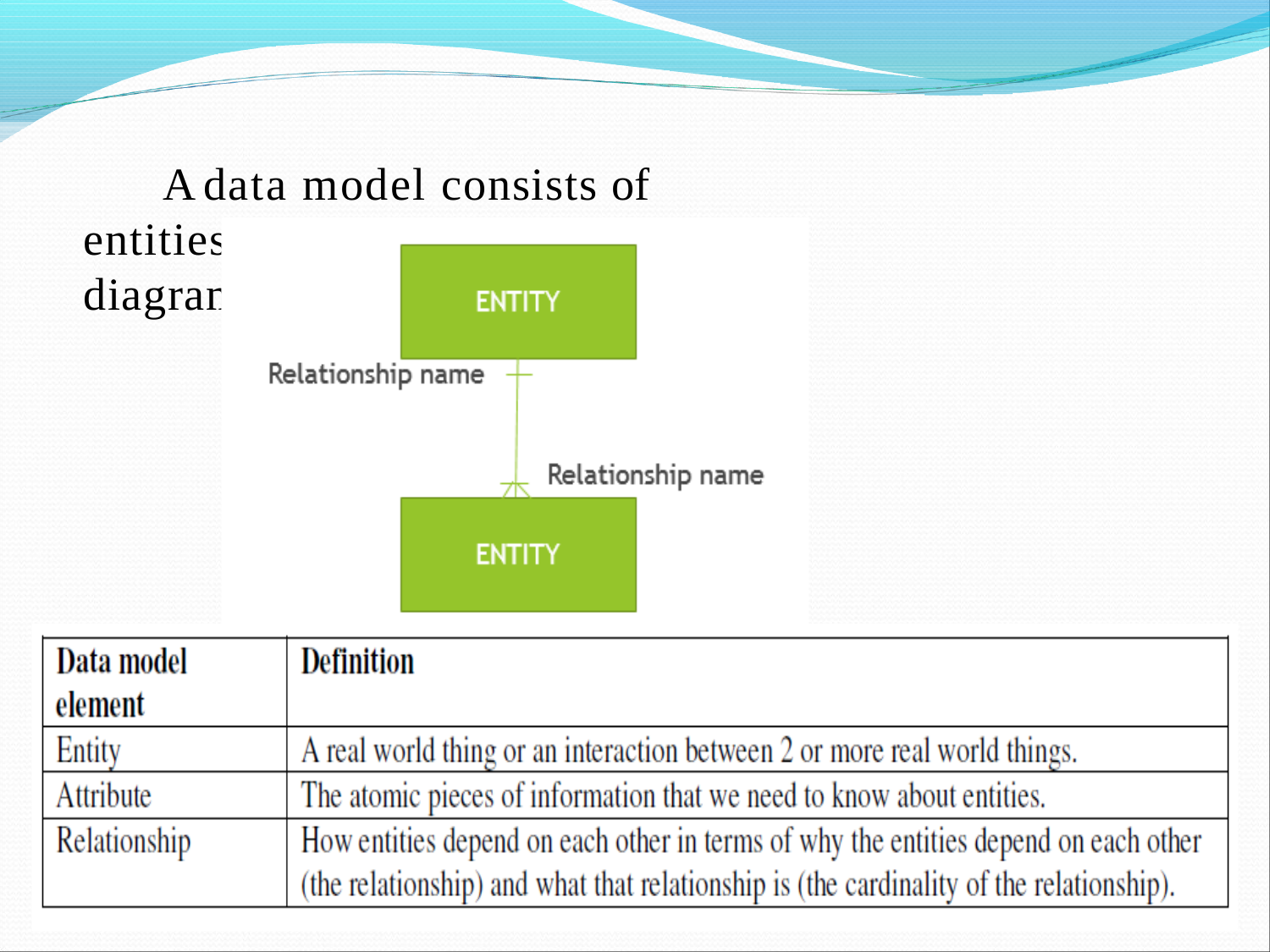

# A data model consists of entities  related to each other on a diagram: